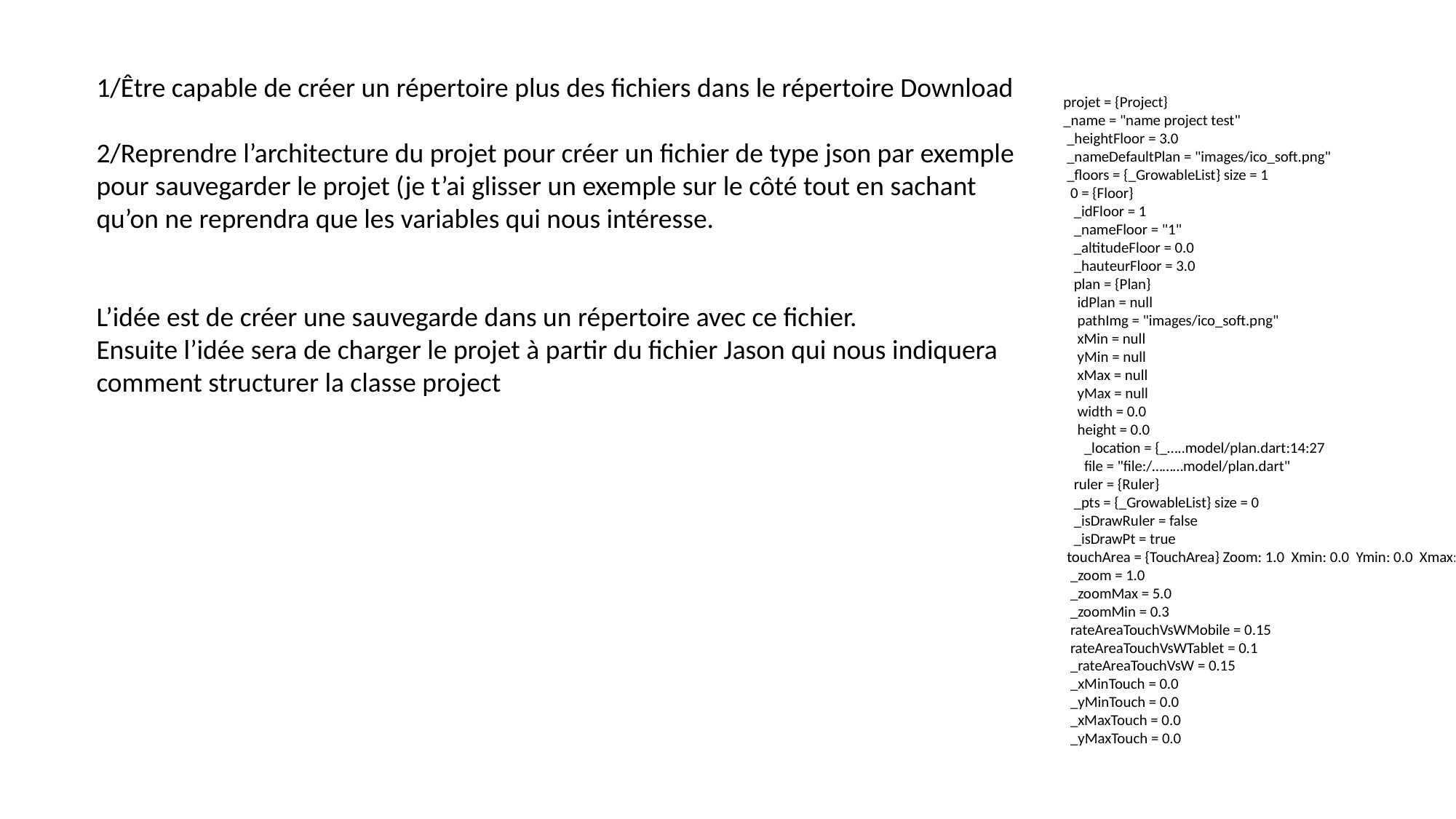

1/Être capable de créer un répertoire plus des fichiers dans le répertoire Download

2/Reprendre l’architecture du projet pour créer un fichier de type json par exemple pour sauvegarder le projet (je t’ai glisser un exemple sur le côté tout en sachant qu’on ne reprendra que les variables qui nous intéresse.

L’idée est de créer une sauvegarde dans un répertoire avec ce fichier.
Ensuite l’idée sera de charger le projet à partir du fichier Jason qui nous indiquera comment structurer la classe project

projet = {Project}
_name = "name project test"
 _heightFloor = 3.0
 _nameDefaultPlan = "images/ico_soft.png"
 _floors = {_GrowableList} size = 1
  0 = {Floor}
   _idFloor = 1
   _nameFloor = "1"
   _altitudeFloor = 0.0
   _hauteurFloor = 3.0
   plan = {Plan}
    idPlan = null
    pathImg = "images/ico_soft.png"
    xMin = null
    yMin = null
    xMax = null
    yMax = null
    width = 0.0
    height = 0.0
      _location = {_…..model/plan.dart:14:27
      file = "file:/………model/plan.dart"
   ruler = {Ruler}
   _pts = {_GrowableList} size = 0
   _isDrawRuler = false
   _isDrawPt = true
 touchArea = {TouchArea} Zoom: 1.0  Xmin: 0.0  Ymin: 0.0  Xmax: 0.0  Ymax: 0.0
  _zoom = 1.0
  _zoomMax = 5.0
  _zoomMin = 0.3
  rateAreaTouchVsWMobile = 0.15
  rateAreaTouchVsWTablet = 0.1
  _rateAreaTouchVsW = 0.15
  _xMinTouch = 0.0
  _yMinTouch = 0.0
  _xMaxTouch = 0.0
  _yMaxTouch = 0.0